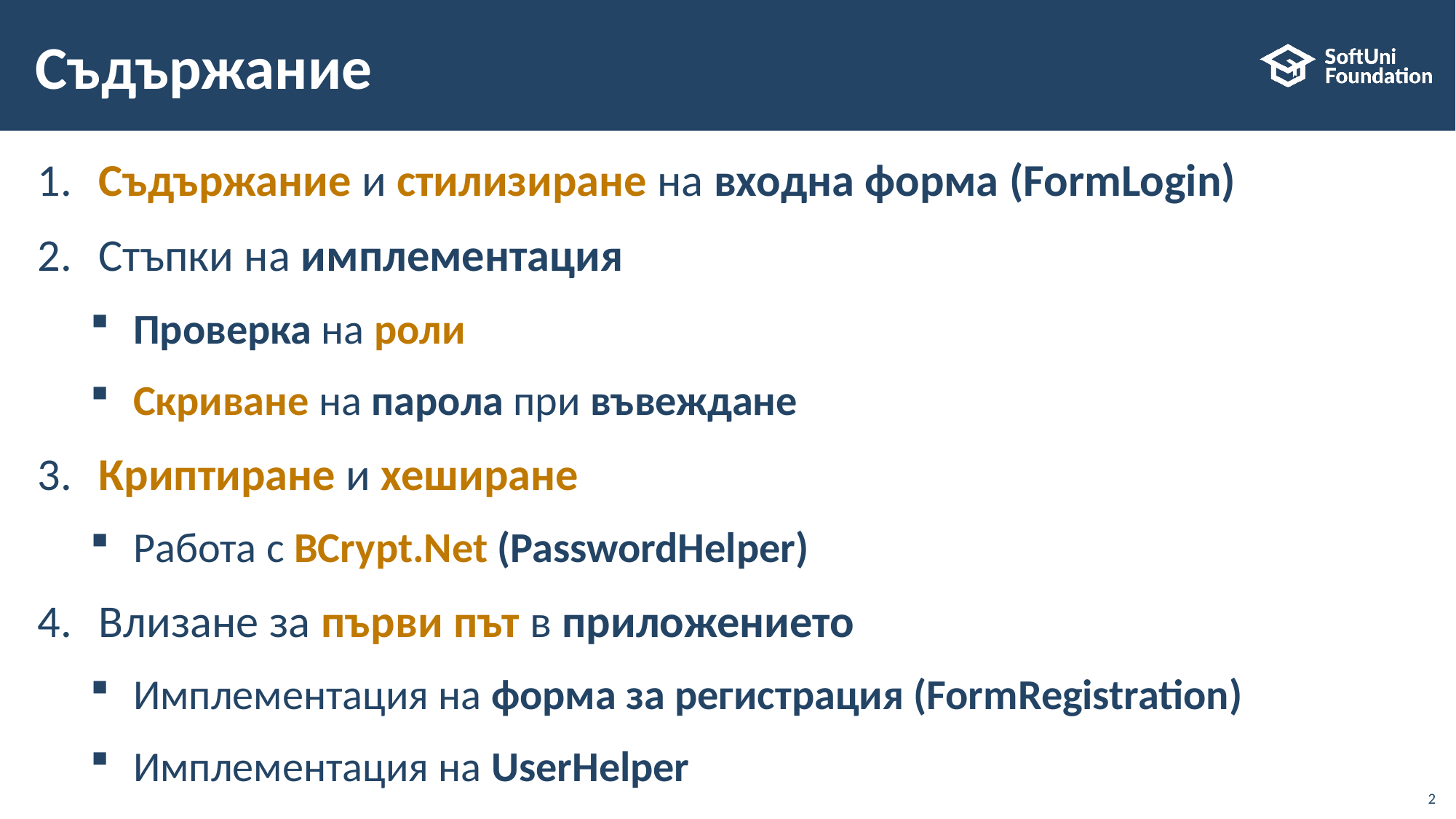

# Съдържание
​Съдържание и стилизиране на входна форма (FormLogin)
Стъпки на имплементация
Проверка на роли
Скриване на парола при въвеждане
​Криптиране и хеширане
Работа с BCrypt.Net (PasswordHelper)
Влизане за първи път в приложението
Имплементация на форма за регистрация (FormRegistration)
Имплементация на UserHelper
2